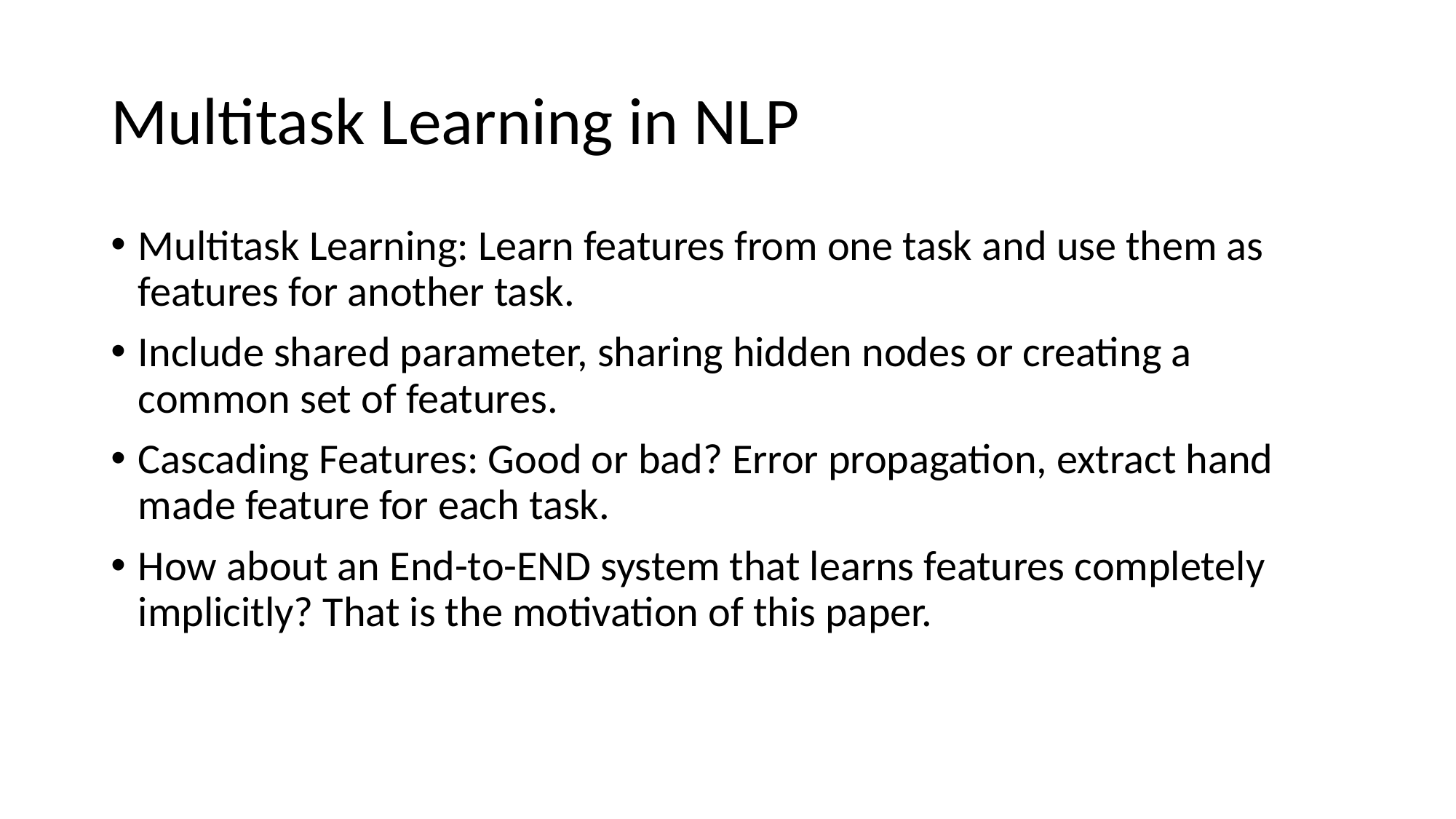

# Multitask Learning in NLP
Multitask Learning: Learn features from one task and use them as features for another task.
Include shared parameter, sharing hidden nodes or creating a common set of features.
Cascading Features: Good or bad? Error propagation, extract hand made feature for each task.
How about an End-to-END system that learns features completely implicitly? That is the motivation of this paper.